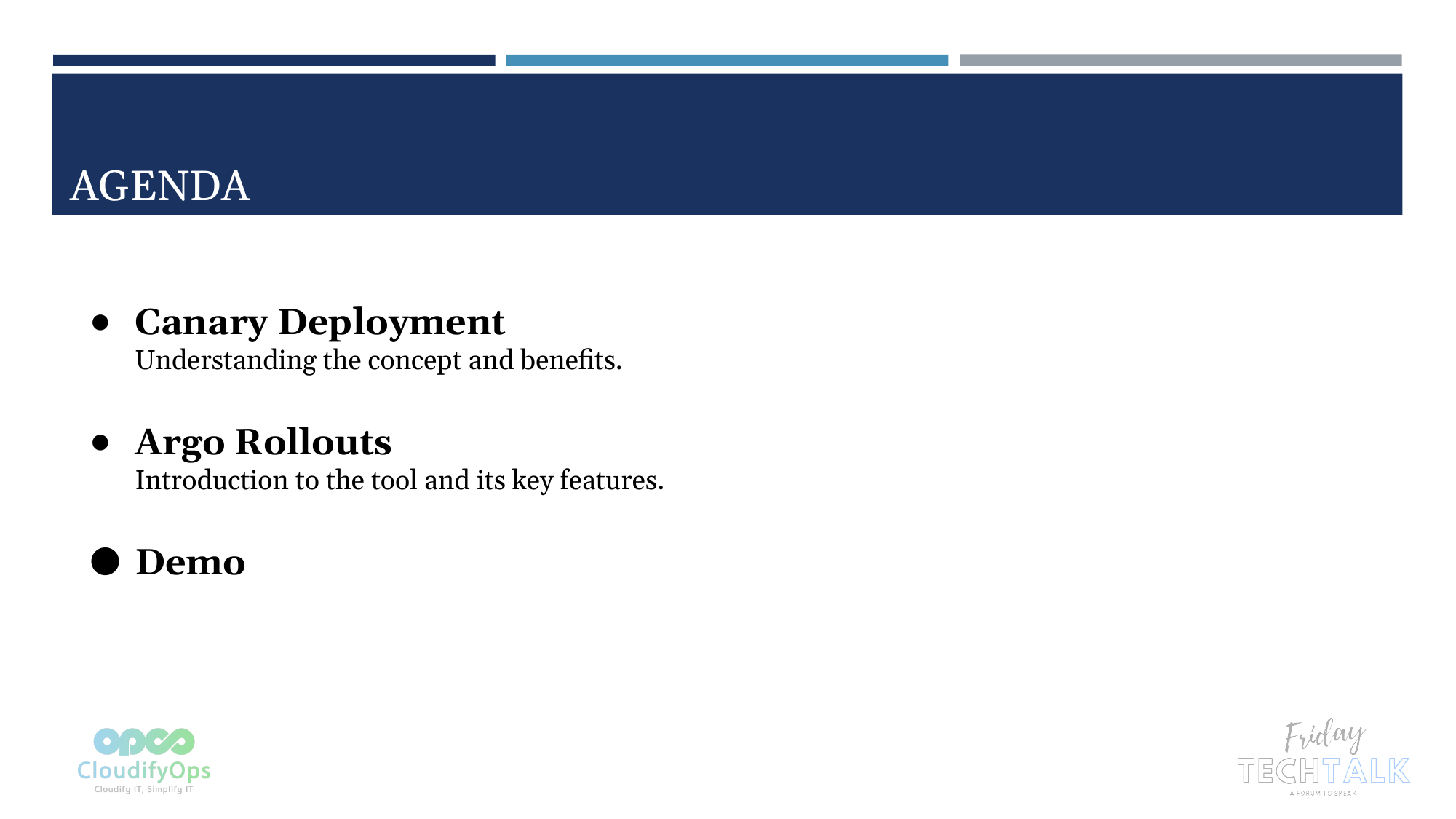

# AGENDA

Canary Deployment
Understanding the concept and benefits.
Argo Rollouts
Introduction to the tool and its key features.

Demo